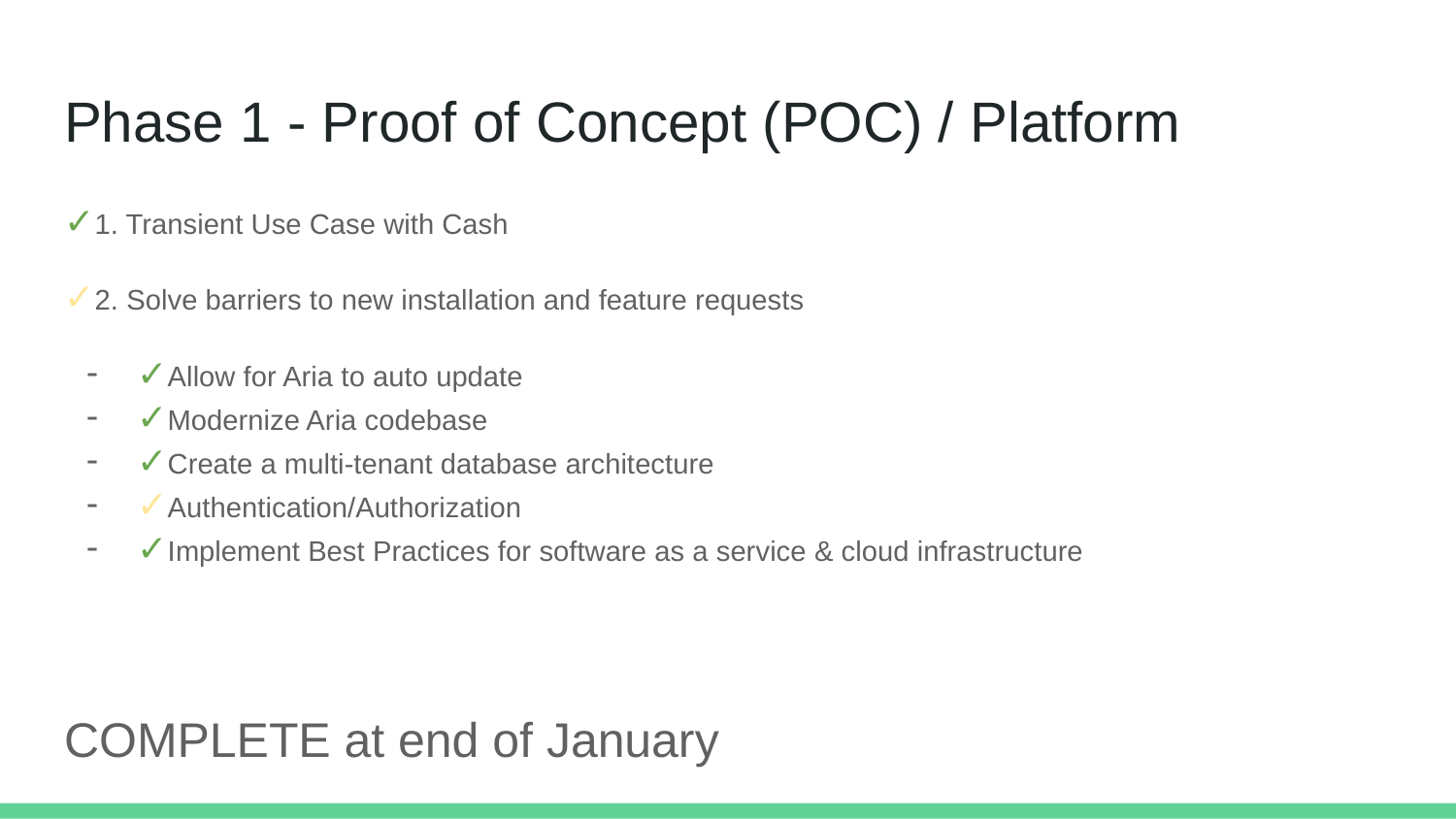

# Phase 1 - Proof of Concept (POC) / Platform
✓1. Transient Use Case with Cash
✓2. Solve barriers to new installation and feature requests
✓Allow for Aria to auto update
✓Modernize Aria codebase
✓Create a multi-tenant database architecture
✓Authentication/Authorization
✓Implement Best Practices for software as a service & cloud infrastructure

COMPLETE at end of January